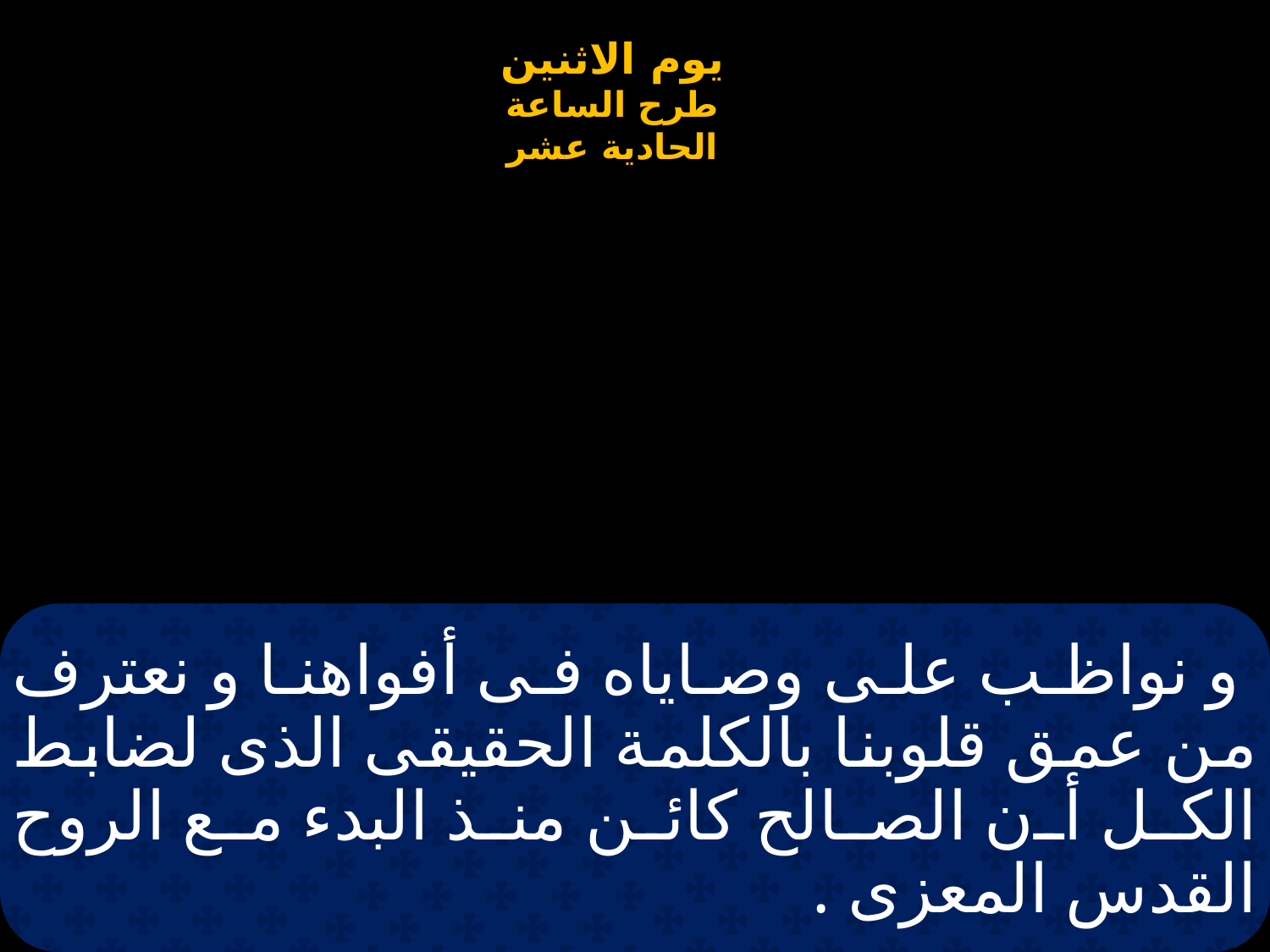

# و نواظب على وصاياه فى أفواهنا و نعترف من عمق قلوبنا بالكلمة الحقيقى الذى لضابط الكل أن الصالح كائن منذ البدء مع الروح القدس المعزى .